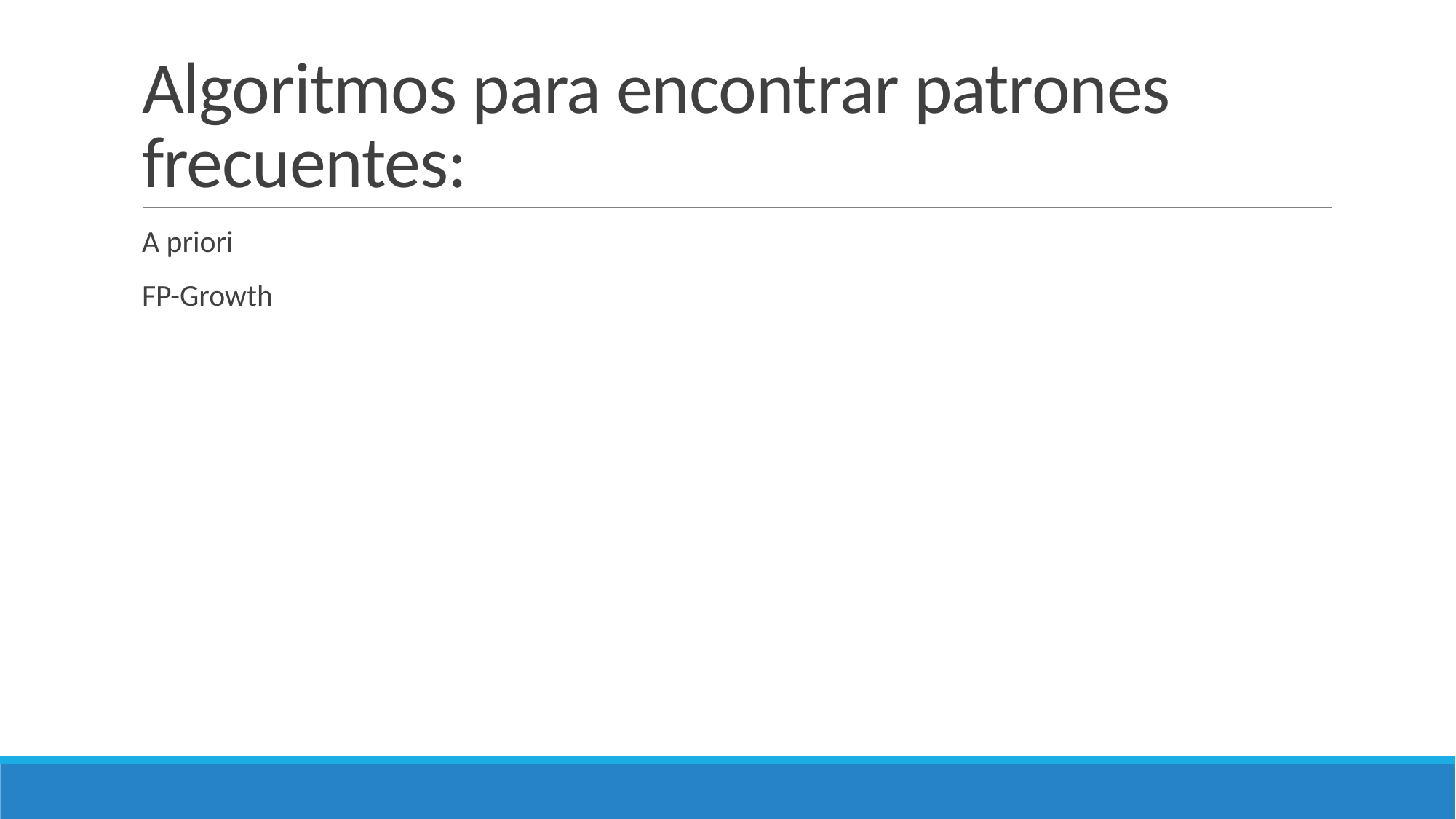

# Algoritmos para encontrar patrones frecuentes:
A priori
FP-Growth